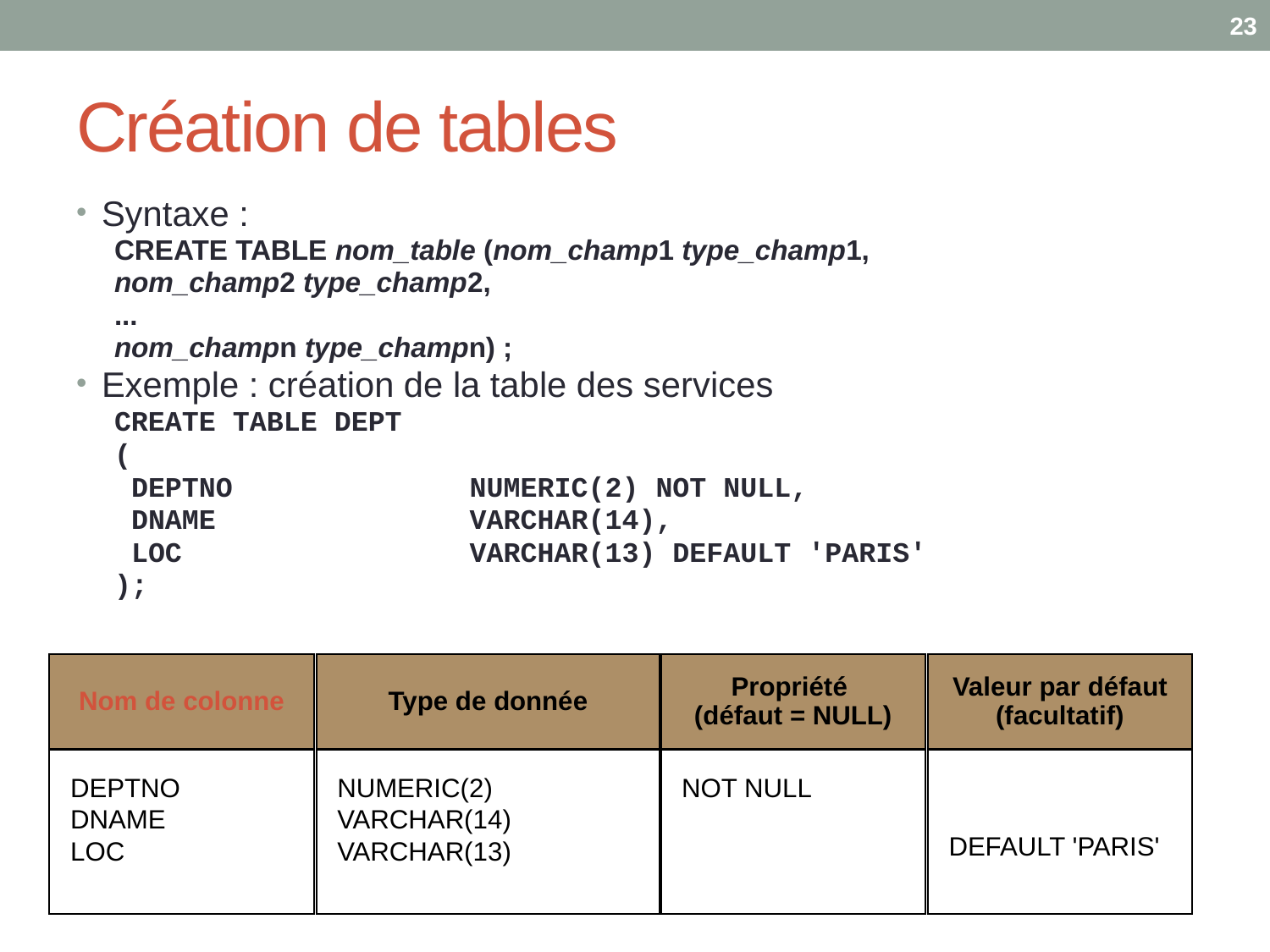

23
# Création de tables
Syntaxe :
CREATE TABLE nom_table (nom_champ1 type_champ1,
nom_champ2 type_champ2,
...
nom_champn type_champn) ;
Exemple : création de la table des services
CREATE TABLE DEPT
(
 DEPTNO              NUMERIC(2) NOT NULL,
 DNAME               VARCHAR(14),
 LOC                 VARCHAR(13) DEFAULT 'PARIS'
);

Nom de colonne
Type de donnée
NUMERIC(2)
VARCHAR(14)
VARCHAR(13)
Propriété
(défaut = NULL)
Valeur par défaut
(facultatif)
DEPTNO
DNAME
LOC
NOT NULL

DEFAULT 'PARIS'